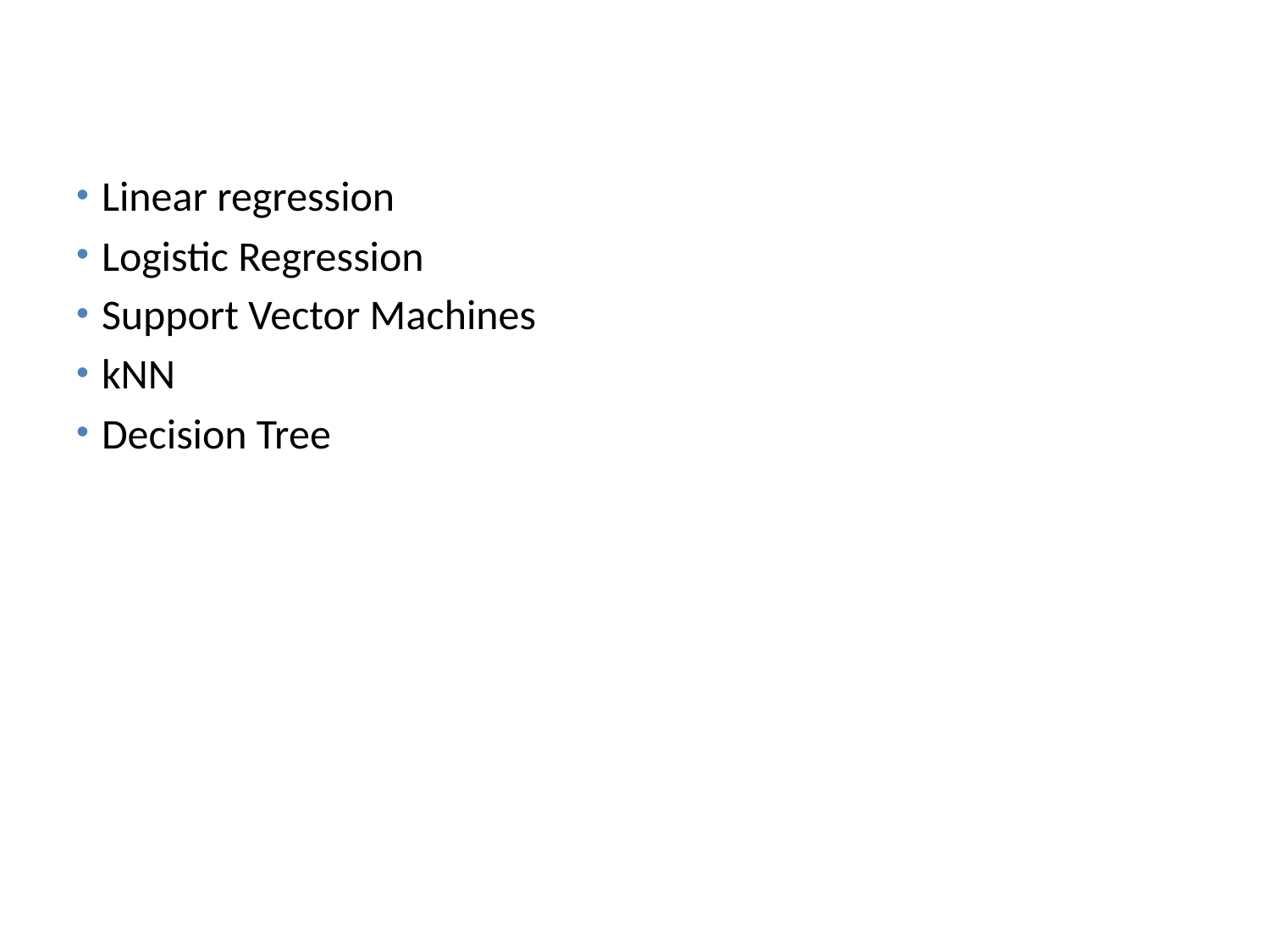

# Supervised Learning Algorithms
Linear regression
Logistic Regression
Support Vector Machines
kNN
Decision Tree